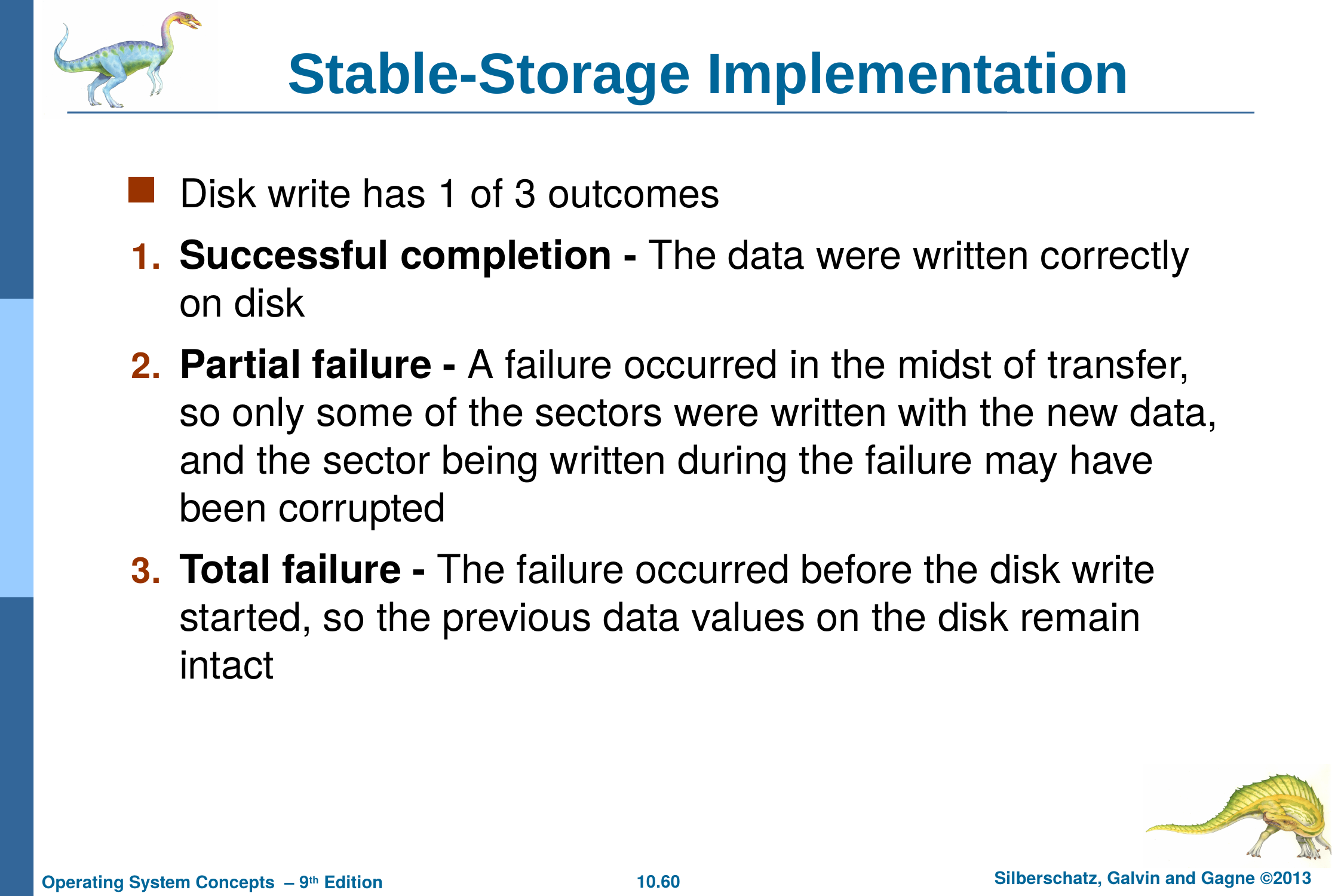

# Stable-Storage Implementation
Disk write has 1 of 3 outcomes
Successful completion - The data were written correctly on disk
Partial failure - A failure occurred in the midst of transfer, so only some of the sectors were written with the new data, and the sector being written during the failure may have been corrupted
Total failure - The failure occurred before the disk write started, so the previous data values on the disk remain intact